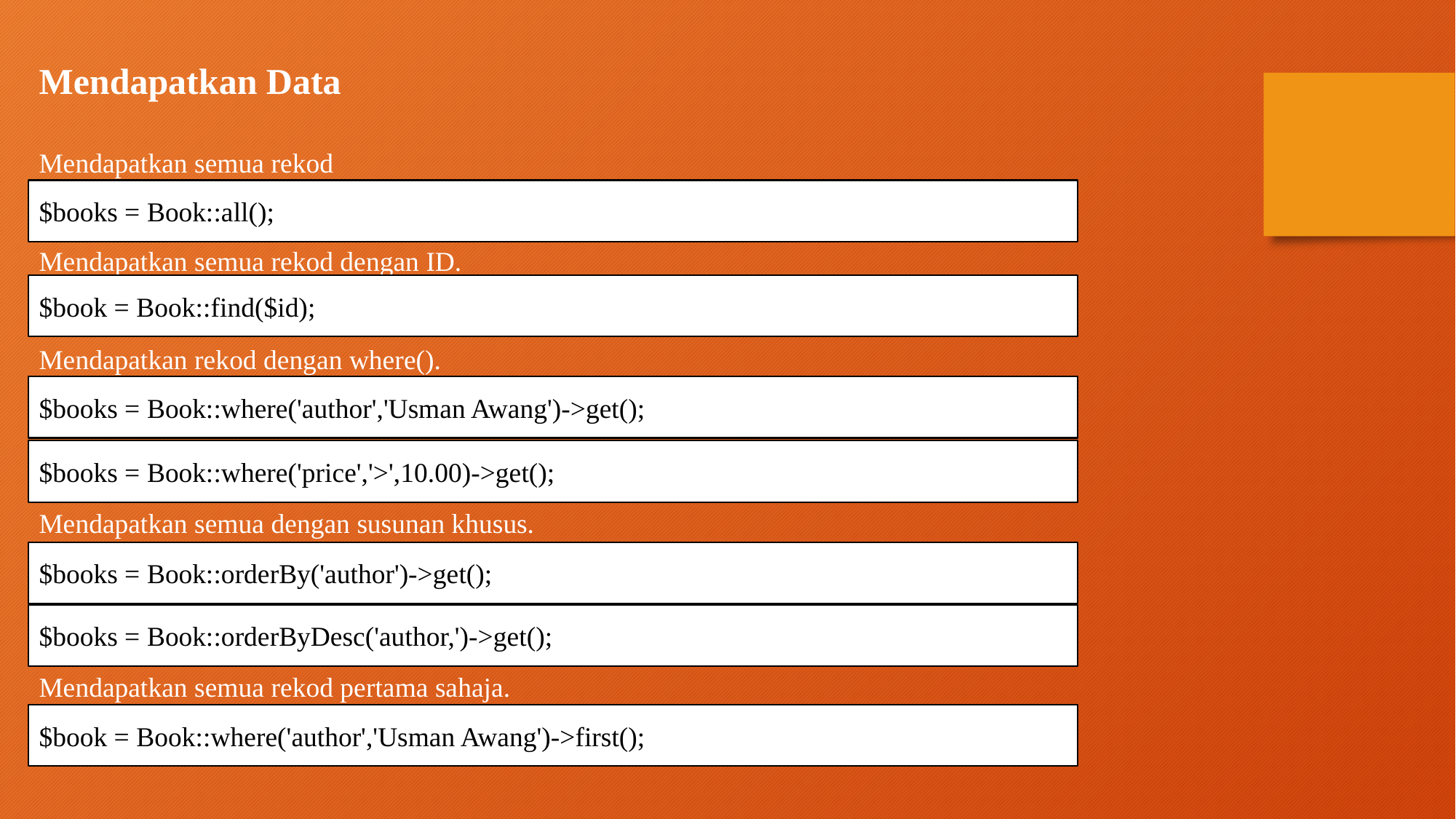

Mendapatkan Data

Mendapatkan semua rekod

Mendapatkan semua rekod dengan ID.

Mendapatkan rekod dengan where().

Mendapatkan semua dengan susunan khusus.

Mendapatkan semua rekod pertama sahaja.
$books = Book::all();
$book = Book::find($id);
$books = Book::where('author','Usman Awang')->get();
$books = Book::where('price','>',10.00)->get();
$books = Book::orderBy('author')->get();
$books = Book::orderByDesc('author,')->get();
$book = Book::where('author','Usman Awang')->first();